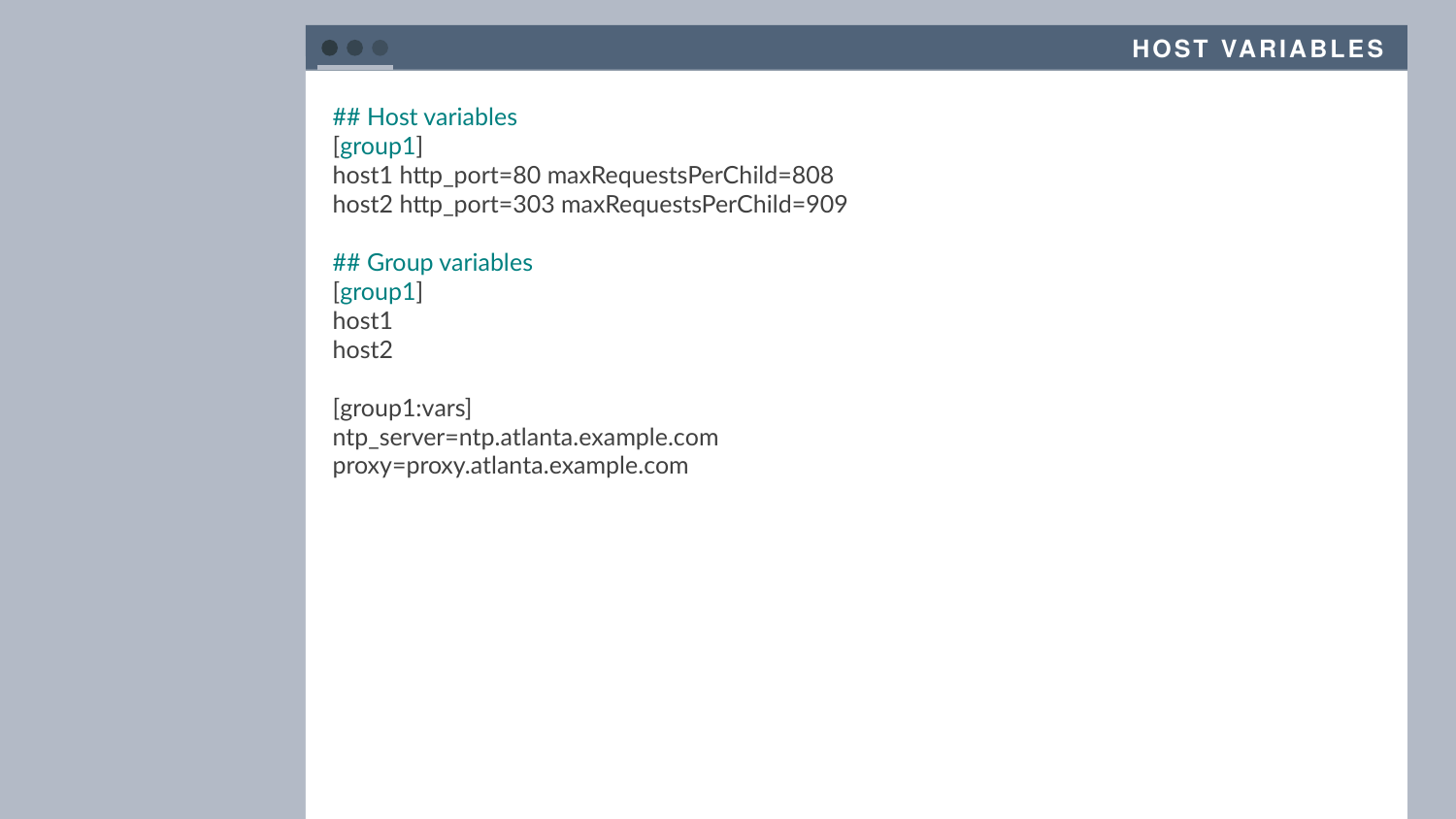

Host Variables
## Host variables
[group1]
host1 http_port=80 maxRequestsPerChild=808
host2 http_port=303 maxRequestsPerChild=909

## Group variables
[group1]
host1
host2

[group1:vars]
ntp_server=ntp.atlanta.example.com
proxy=proxy.atlanta.example.com
132